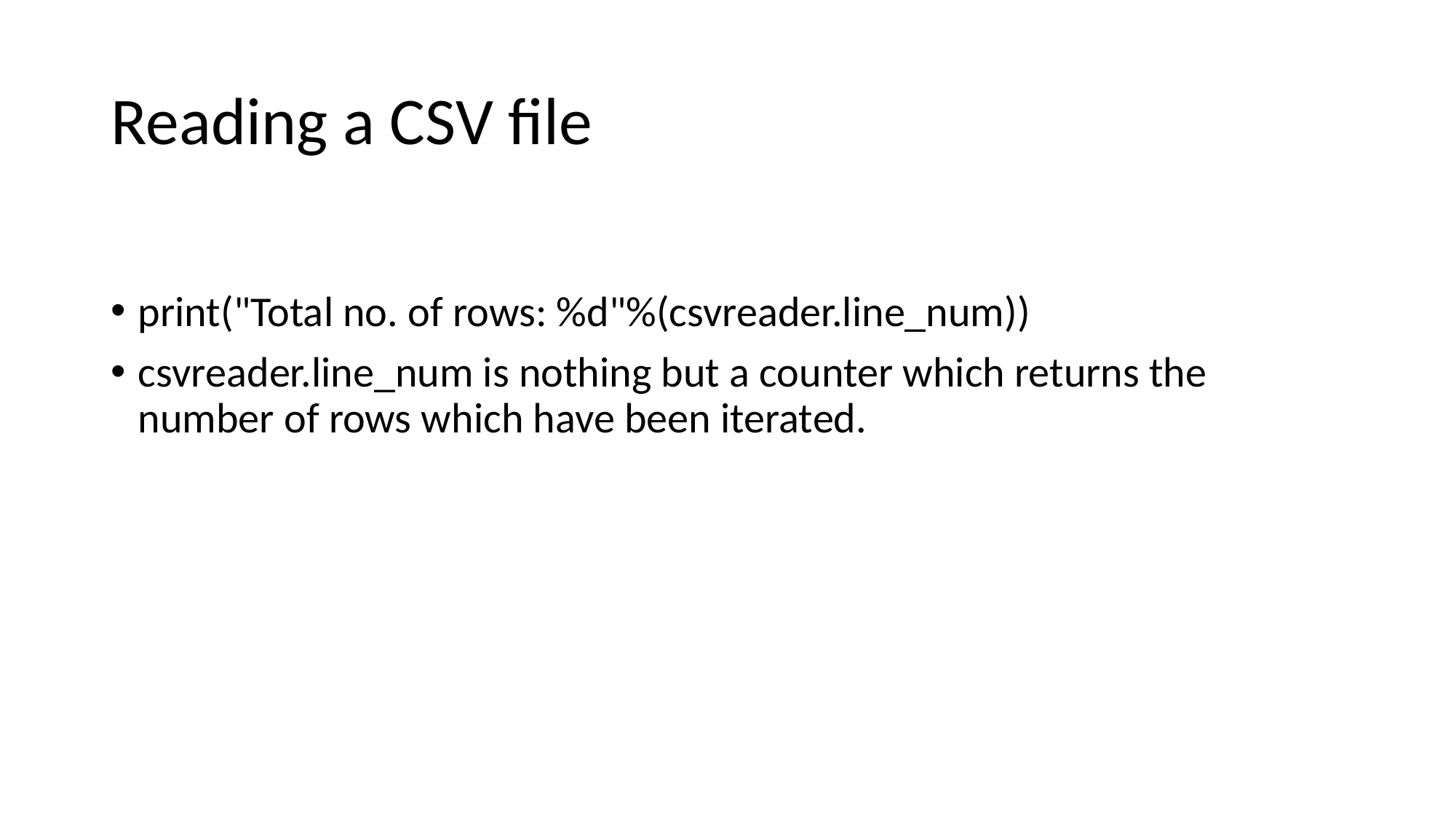

# Reading a CSV file

print("Total no. of rows: %d"%(csvreader.line_num))
csvreader.line_num is nothing but a counter which returns the number of rows which have been iterated.